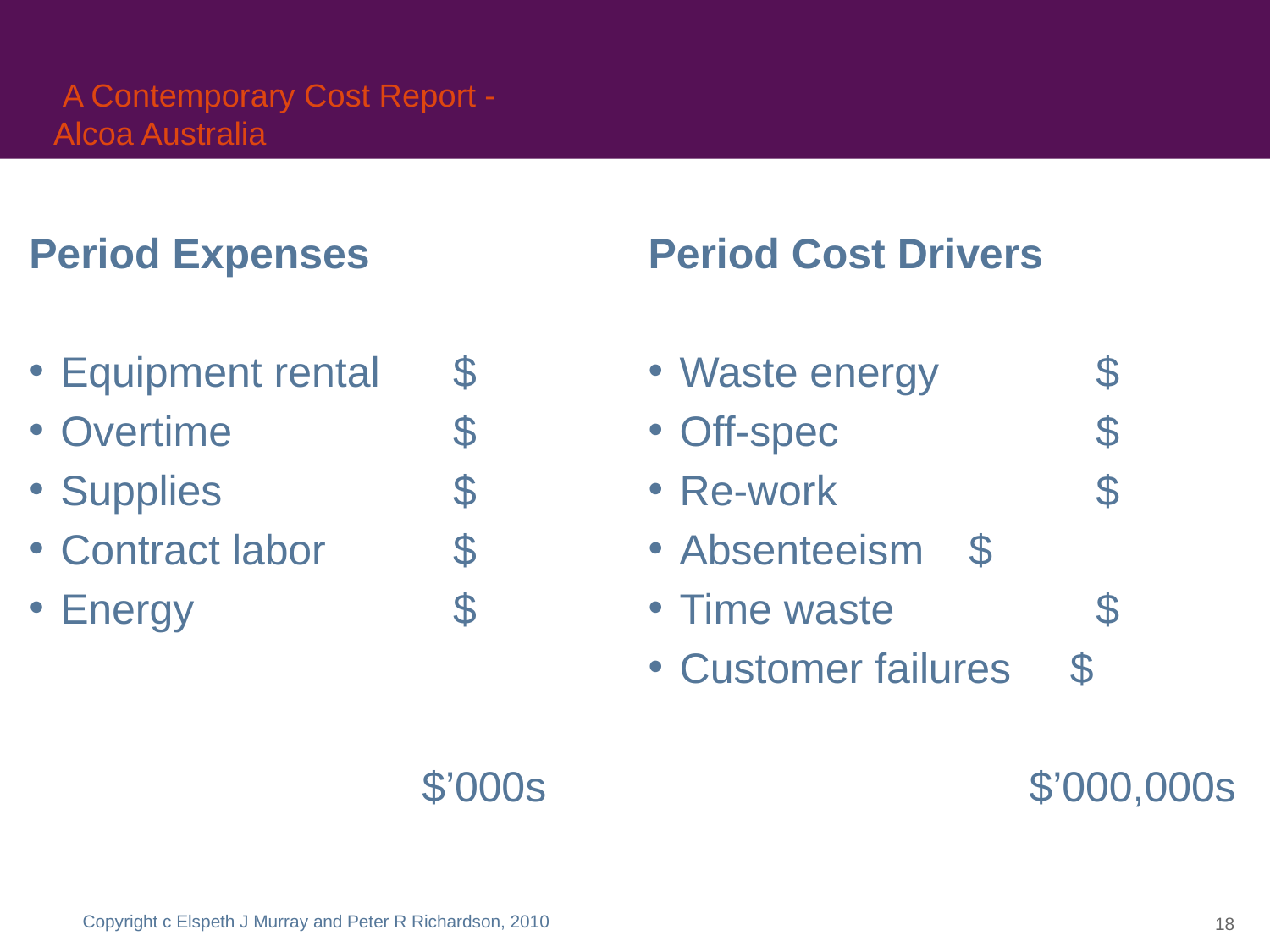

# A Contemporary Cost Report - Alcoa Australia
Period Expenses

Equipment rental	 $
Overtime		 $
Supplies		 $
Contract labor	 $
Energy		 $

			 $’000s

Period Cost Drivers

Waste energy	   $
Off-spec		   $
Re-work		   $
Absenteeism	   $
Time waste	  	   $
Customer failures     $

			$’000,000s

Copyright c Elspeth J Murray and Peter R Richardson, 2010